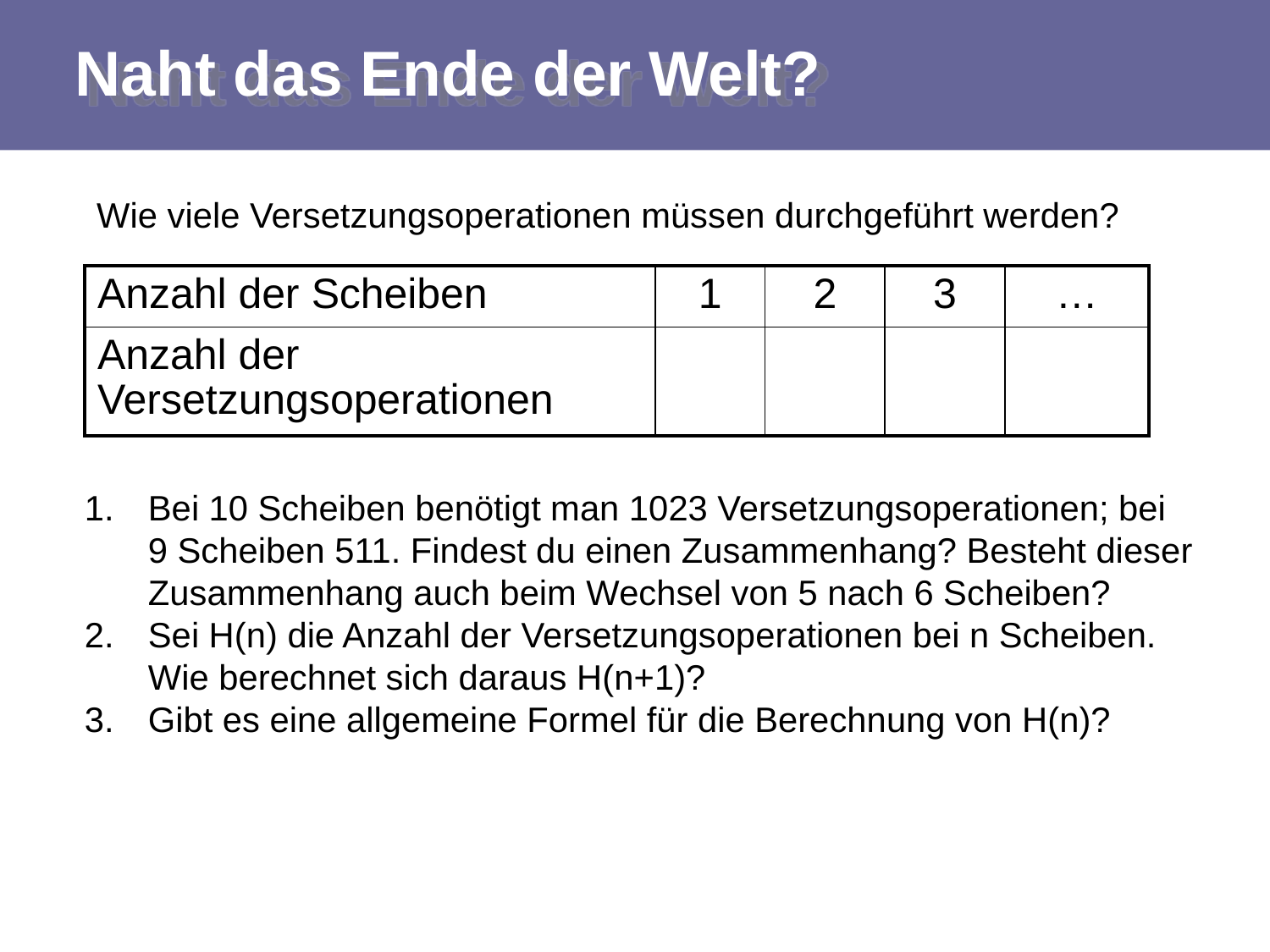

# Naht das Ende der Welt?
Wie viele Versetzungsoperationen müssen durchgeführt werden?
| Anzahl der Scheiben | 1 | 2 | 3 | … |
| --- | --- | --- | --- | --- |
| Anzahl der Versetzungsoperationen |  |  |  |  |
Bei 10 Scheiben benötigt man 1023 Versetzungsoperationen; bei
9 Scheiben 511. Findest du einen Zusammenhang? Besteht dieser
Zusammenhang auch beim Wechsel von 5 nach 6 Scheiben?
Sei H(n) die Anzahl der Versetzungsoperationen bei n Scheiben.
Wie berechnet sich daraus H(n+1)?
Gibt es eine allgemeine Formel für die Berechnung von H(n)?